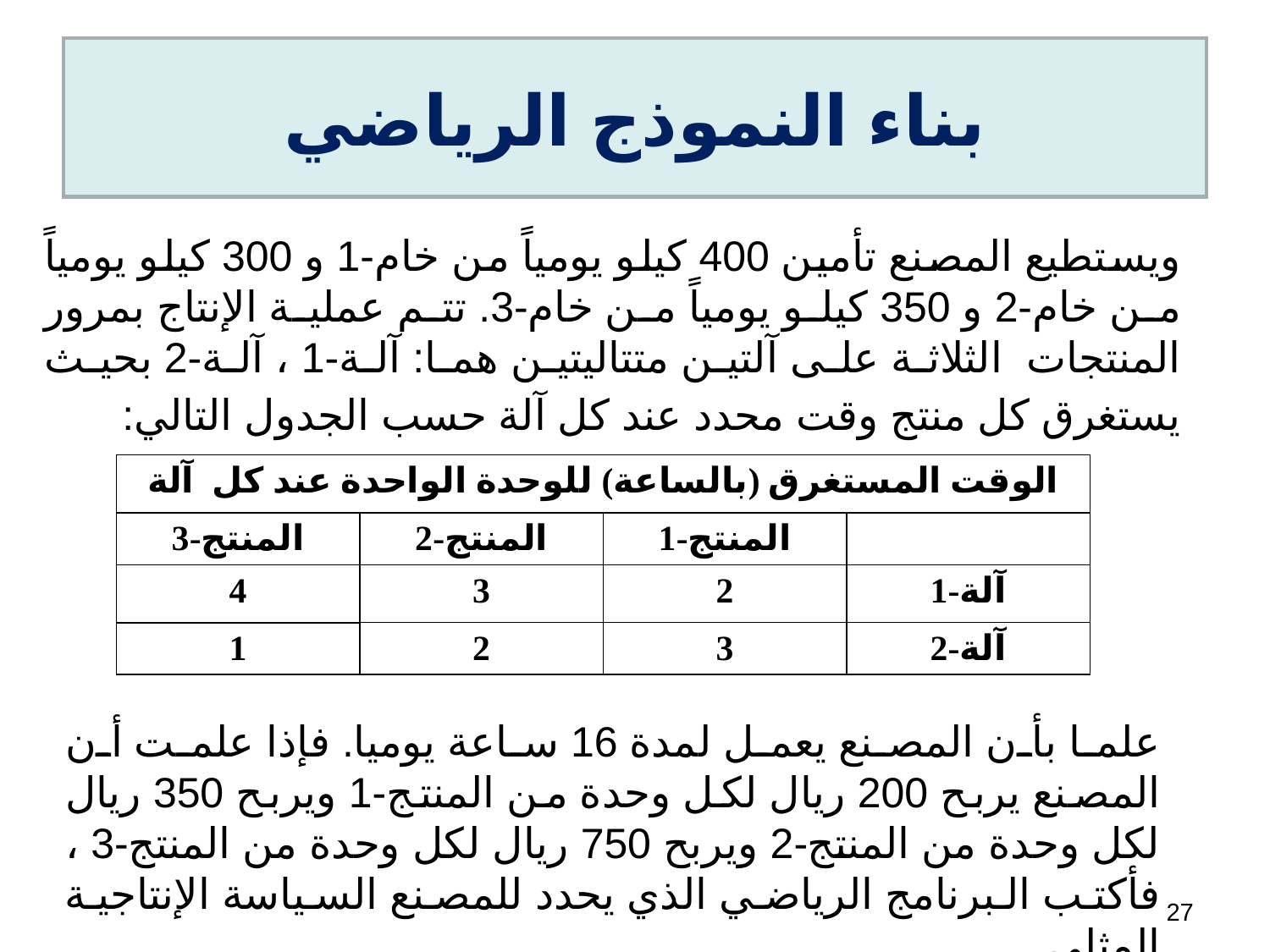

# بناء النموذج الرياضي
ويستطيع المصنع تأمين 400 كيلو يومياً من خام-1 و 300 كيلو يومياً من خام-2 و 350 كيلو يومياً من خام-3. تتم عملية الإنتاج بمرور المنتجات  الثلاثة على آلتين متتاليتين هما: آلة-1 ، آلة-2 بحيث يستغرق كل منتج وقت محدد عند كل آلة حسب الجدول التالي:
| الوقت المستغرق (بالساعة) للوحدة الواحدة عند كل آلة |  |  |  |
| --- | --- | --- | --- |
| المنتج-3 | المنتج-2 | المنتج-1 |  |
| 4 | 3 | 2 | آلة-1 |
| 1 | 2 | 3 | آلة-2 |
علما بأن المصنع يعمل لمدة 16 ساعة يوميا. فإذا علمت أن المصنع يربح 200 ريال لكل وحدة من المنتج-1 ويربح 350 ريال لكل وحدة من المنتج-2 ويربح 750 ريال لكل وحدة من المنتج-3 ، فأكتب البرنامج الرياضي الذي يحدد للمصنع السياسة الإنتاجية المثلى.
27